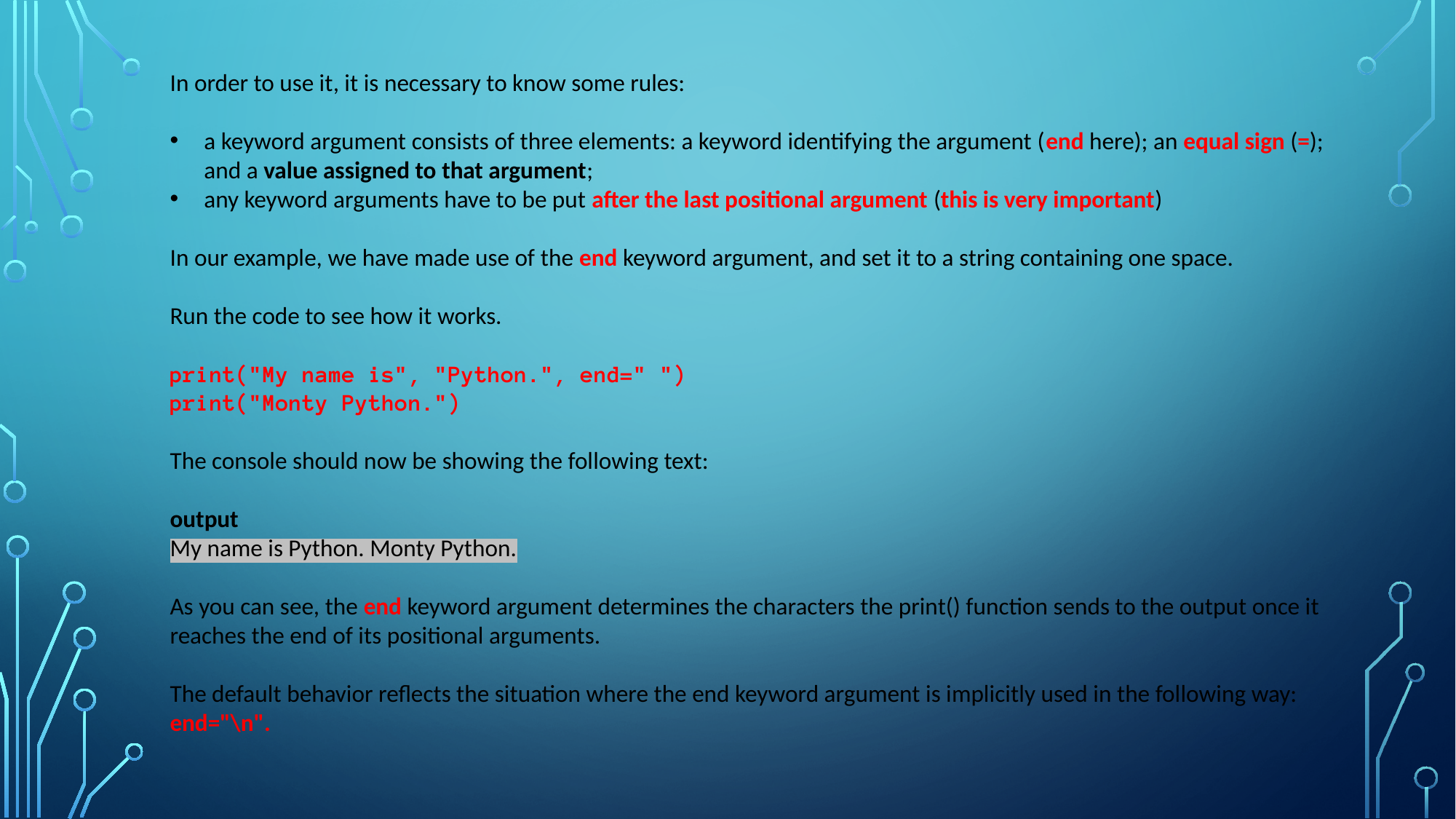

In order to use it, it is necessary to know some rules:

a keyword argument consists of three elements: a keyword identifying the argument (end here); an equal sign (=); and a value assigned to that argument;
any keyword arguments have to be put after the last positional argument (this is very important)

In our example, we have made use of the end keyword argument, and set it to a string containing one space.

Run the code to see how it works.

print("My name is", "Python.", end=" ")
print("Monty Python.")

The console should now be showing the following text:

output
My name is Python. Monty Python.

As you can see, the end keyword argument determines the characters the print() function sends to the output once it reaches the end of its positional arguments.

The default behavior reflects the situation where the end keyword argument is implicitly used in the following way: end="\n".